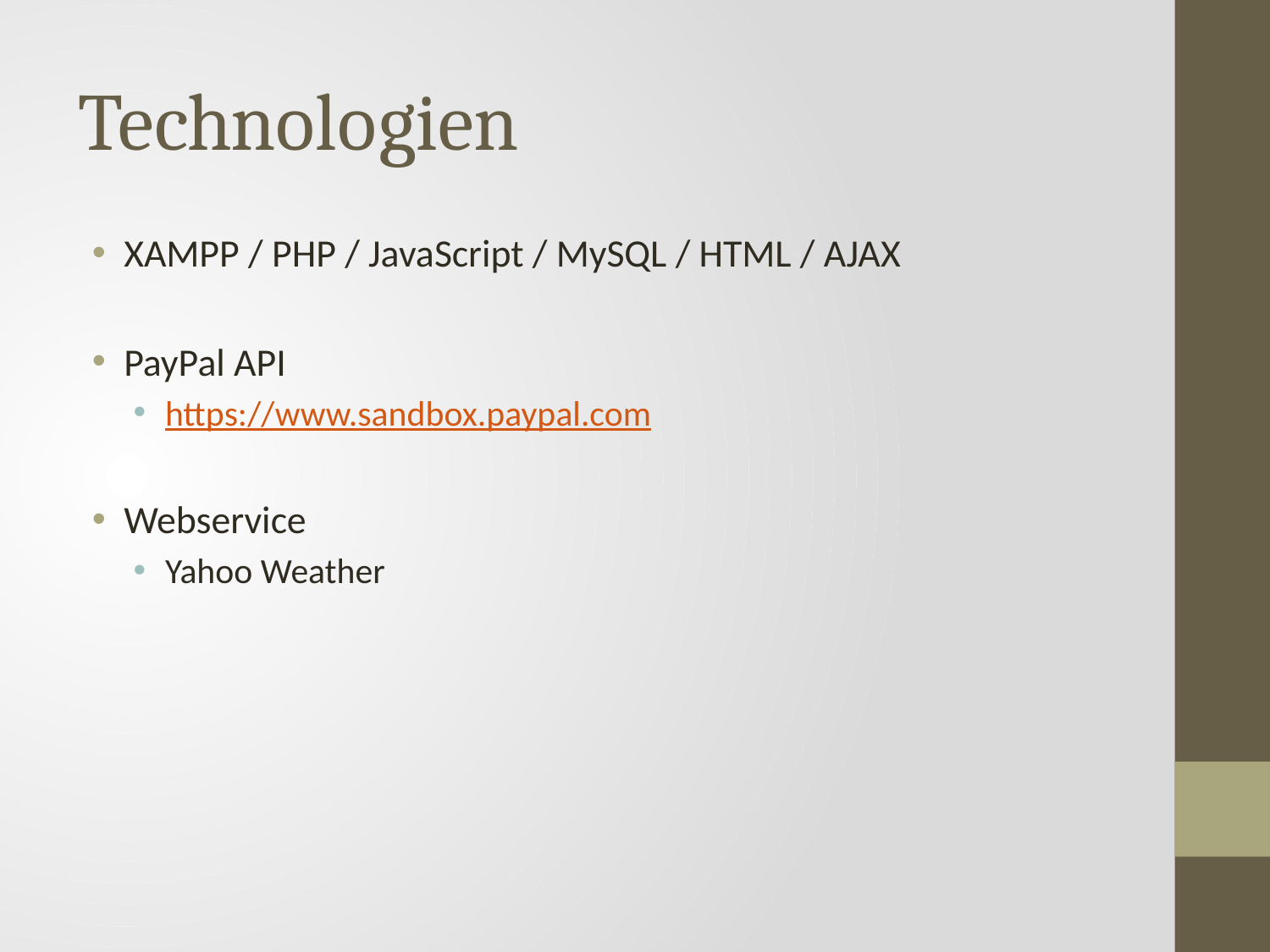

# Technologien
XAMPP / PHP / JavaScript / MySQL / HTML / AJAX

PayPal API
https://www.sandbox.paypal.com

Webservice
Yahoo Weather